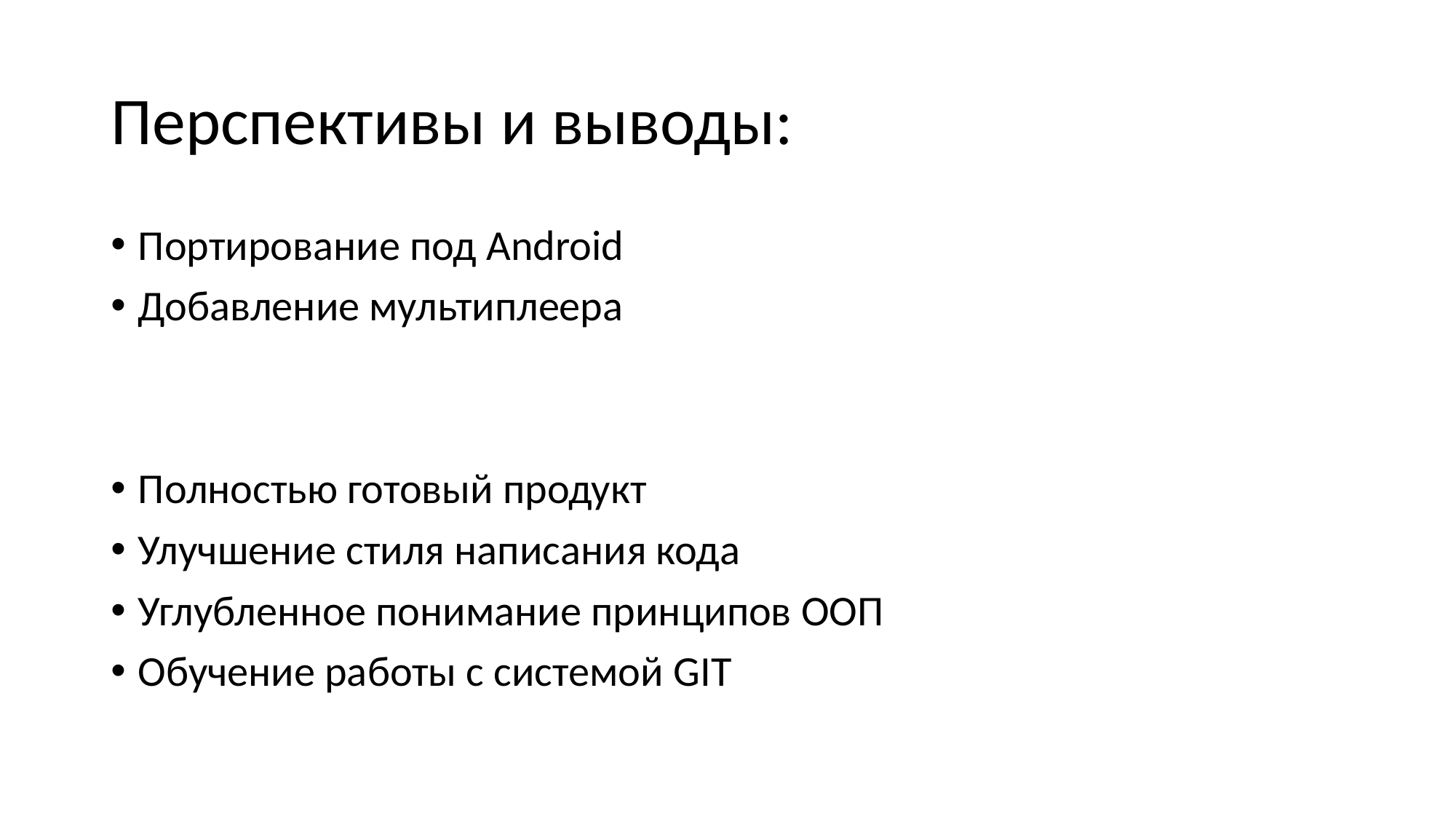

# Перспективы и выводы:
Портирование под Android
Добавление мультиплеера

Полностью готовый продукт
Улучшение стиля написания кода
Углубленное понимание принципов ООП
Обучение работы с системой GIT